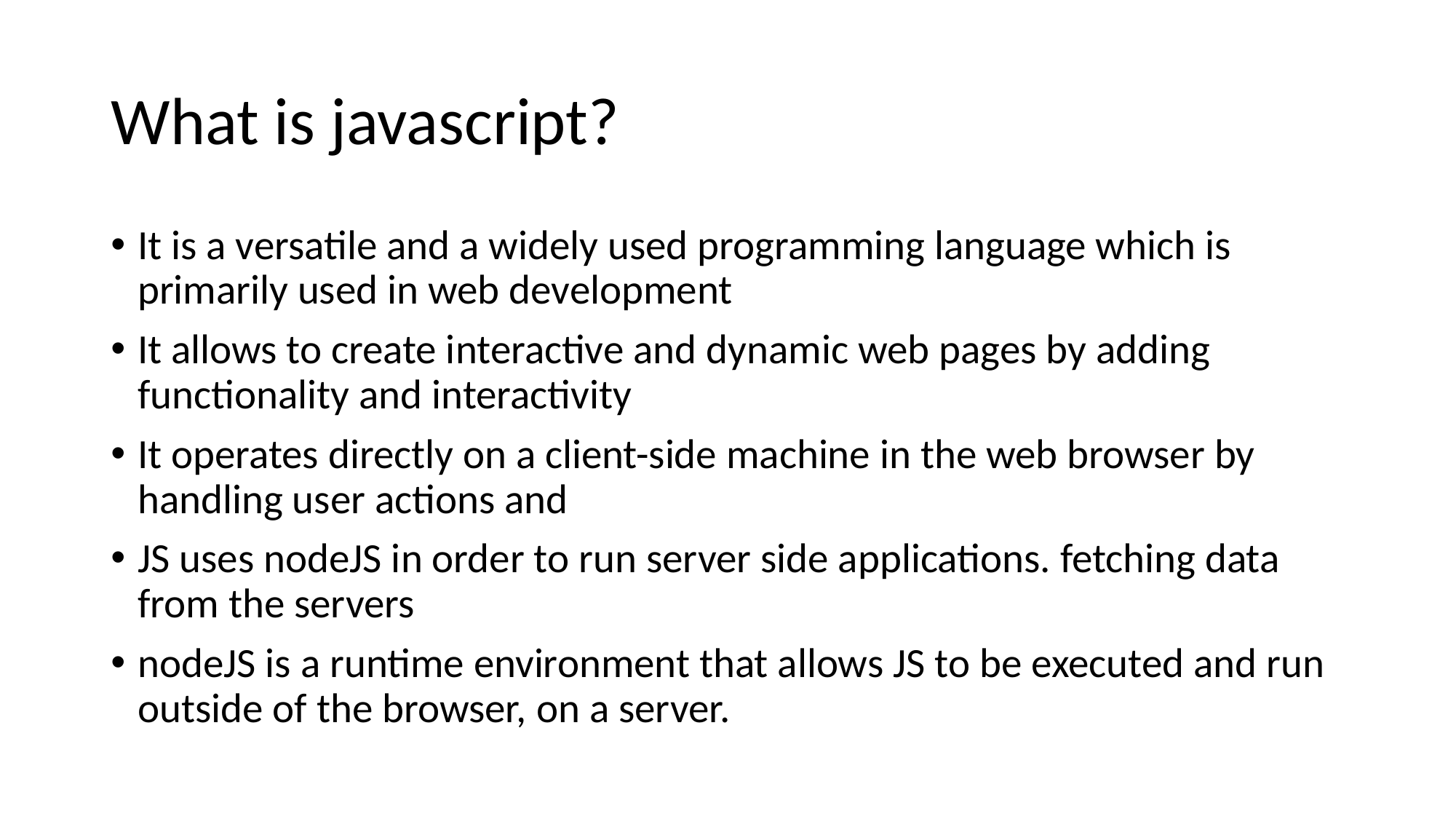

# What is javascript?
It is a versatile and a widely used programming language which is primarily used in web development
It allows to create interactive and dynamic web pages by adding functionality and interactivity
It operates directly on a client-side machine in the web browser by handling user actions and
JS uses nodeJS in order to run server side applications. fetching data from the servers
nodeJS is a runtime environment that allows JS to be executed and run outside of the browser, on a server.